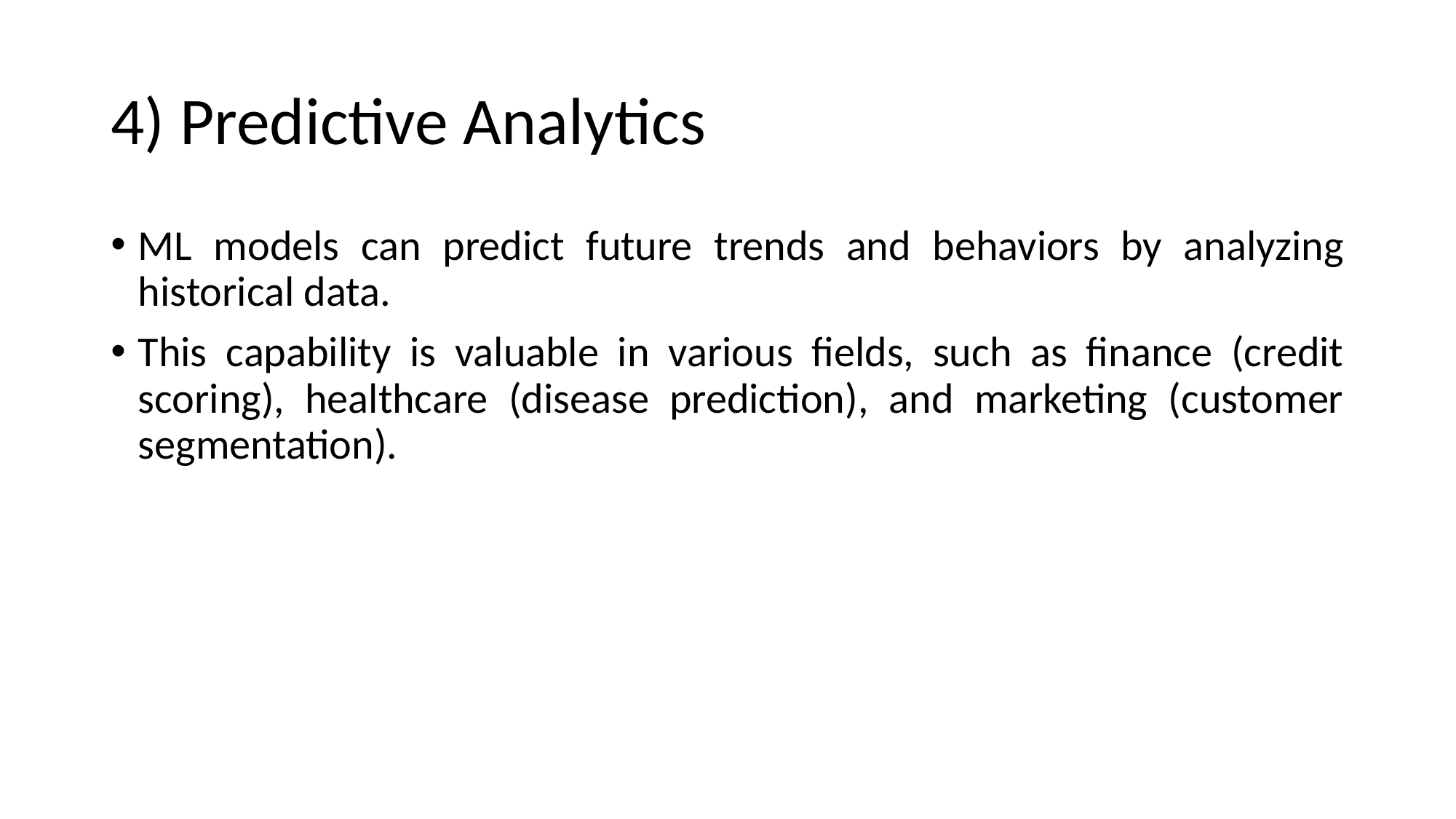

# 4) Predictive Analytics
ML models can predict future trends and behaviors by analyzing historical data.
This capability is valuable in various fields, such as finance (credit scoring), healthcare (disease prediction), and marketing (customer segmentation).